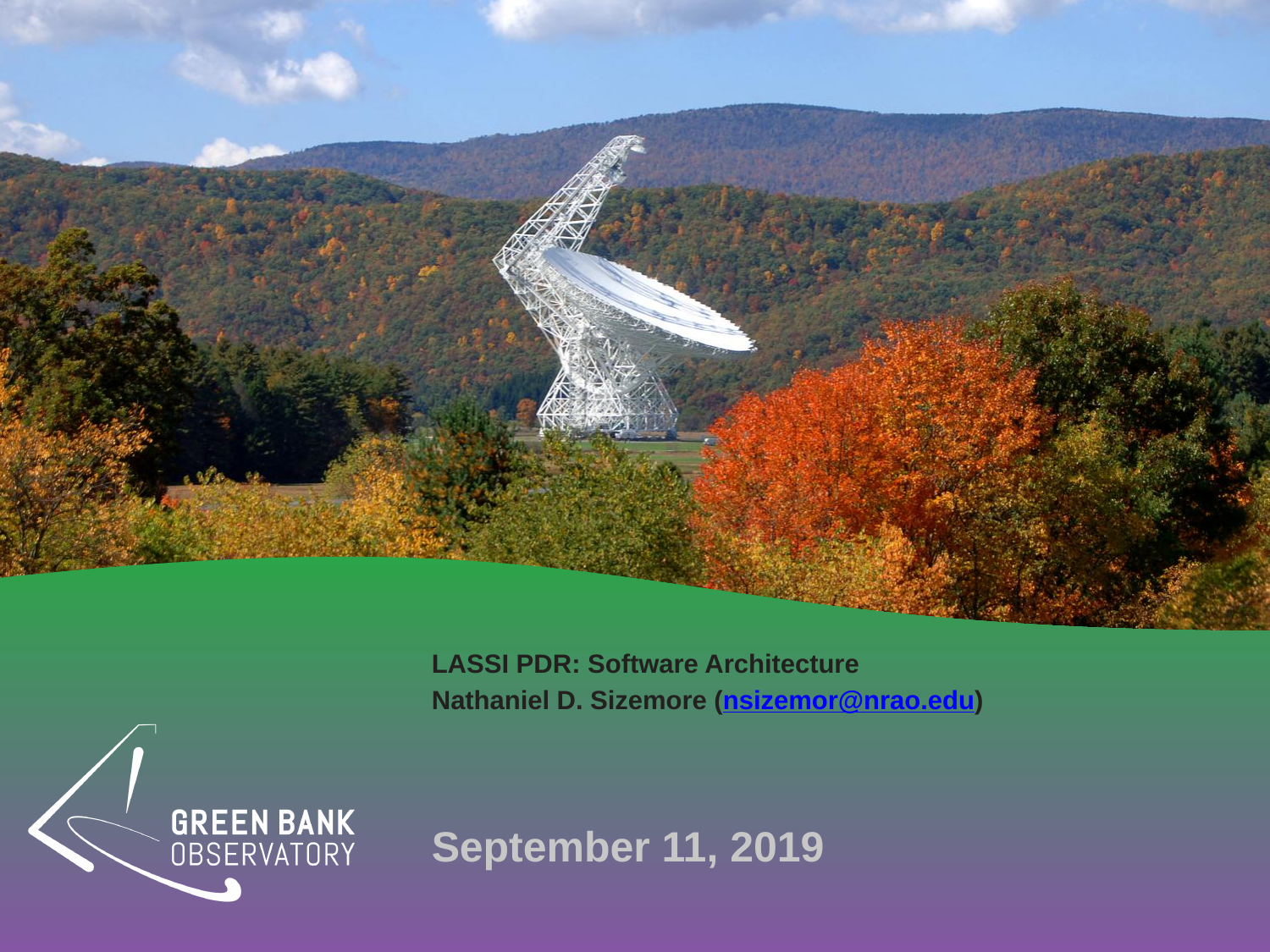

LASSI PDR: Software Architecture
Nathaniel D. Sizemore (nsizemor@nrao.edu)

September 11, 2019